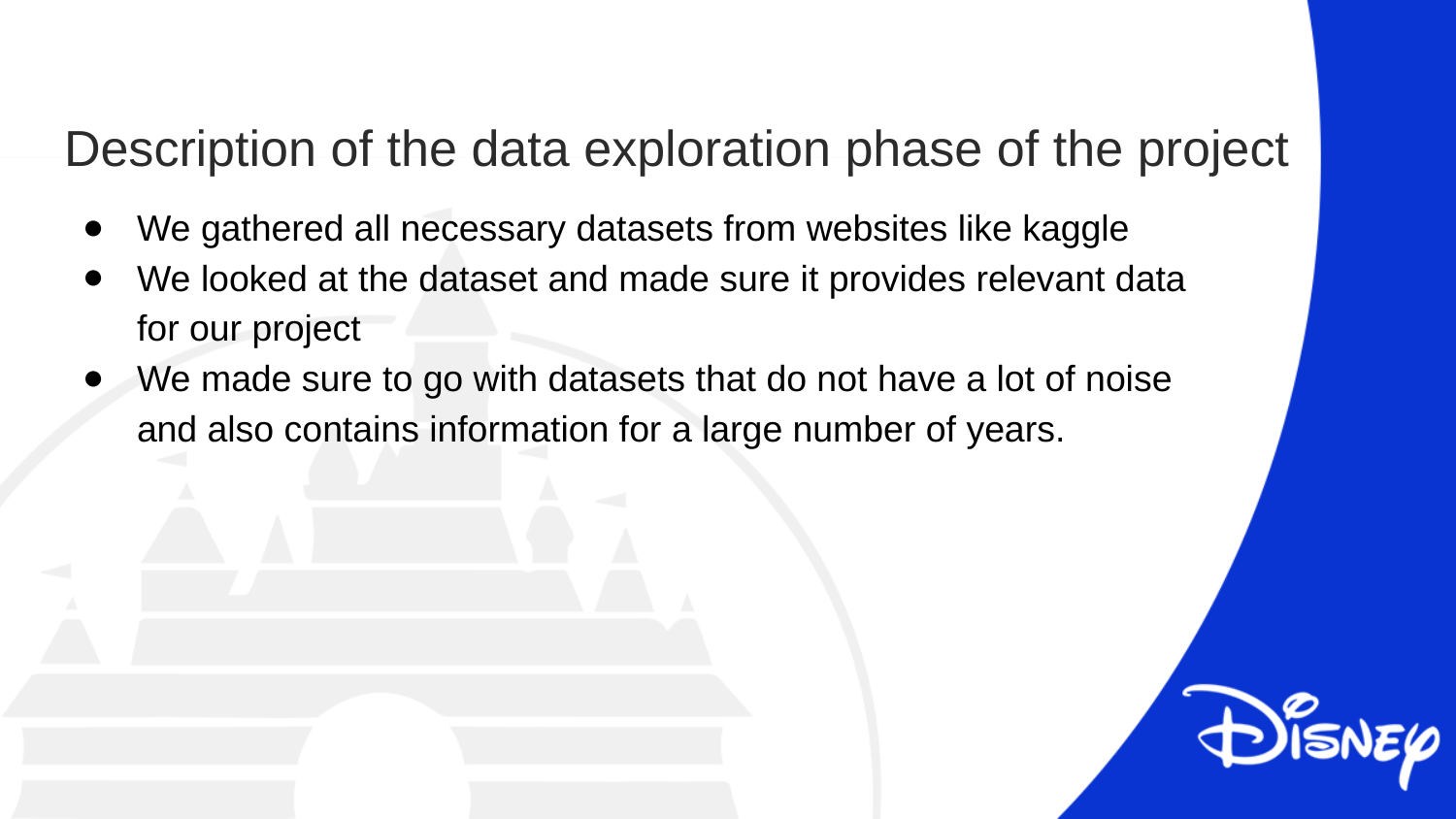

# Description of the data exploration phase of the project
We gathered all necessary datasets from websites like kaggle
We looked at the dataset and made sure it provides relevant data for our project
We made sure to go with datasets that do not have a lot of noise and also contains information for a large number of years.